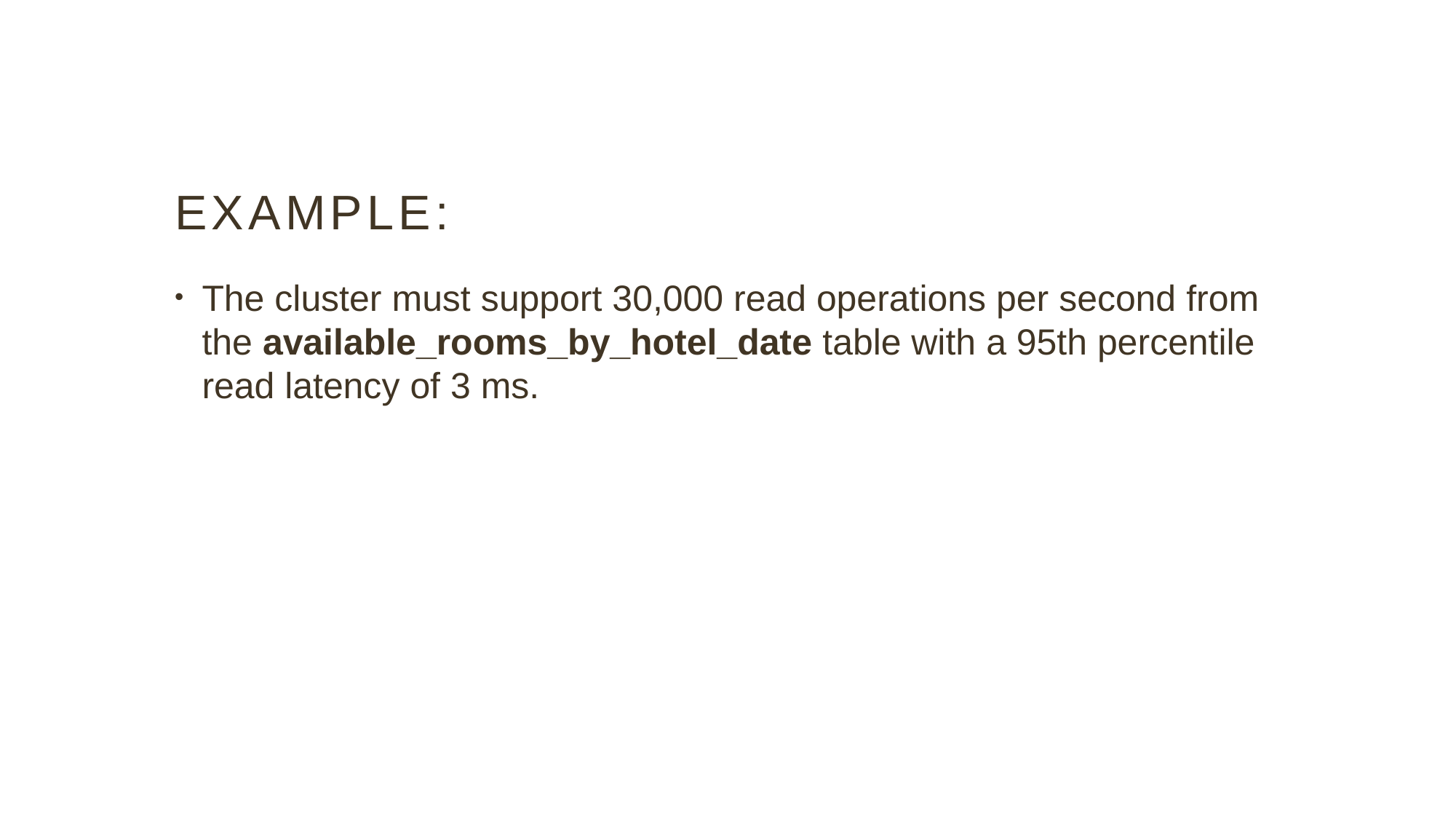

# EXAMPLE:
The cluster must support 30,000 read operations per second from the available_rooms_by_hotel_date table with a 95th percentile read latency of 3 ms.